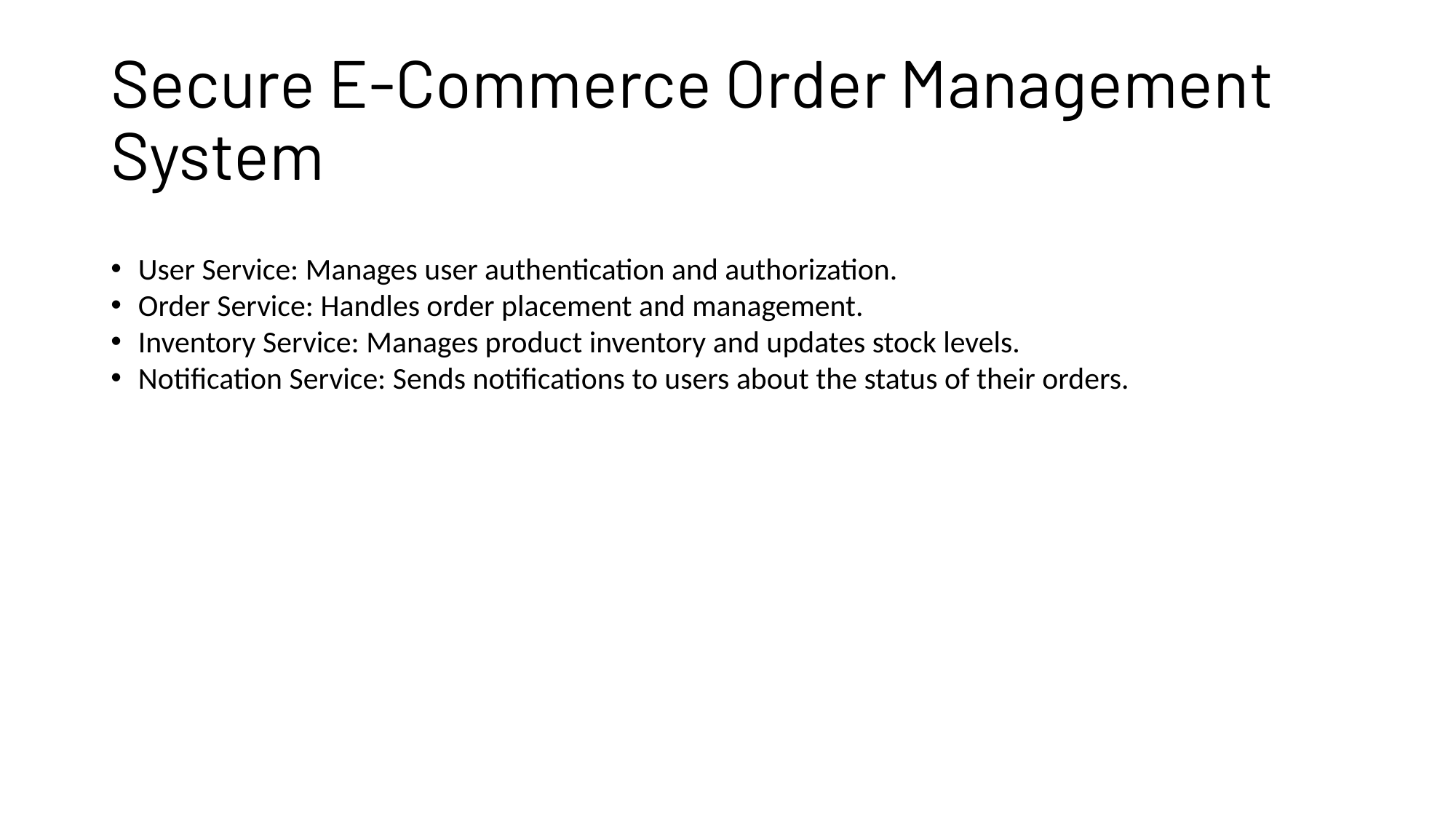

# Secure E-Commerce Order Management System
User Service: Manages user authentication and authorization.
Order Service: Handles order placement and management.
Inventory Service: Manages product inventory and updates stock levels.
Notification Service: Sends notifications to users about the status of their orders.